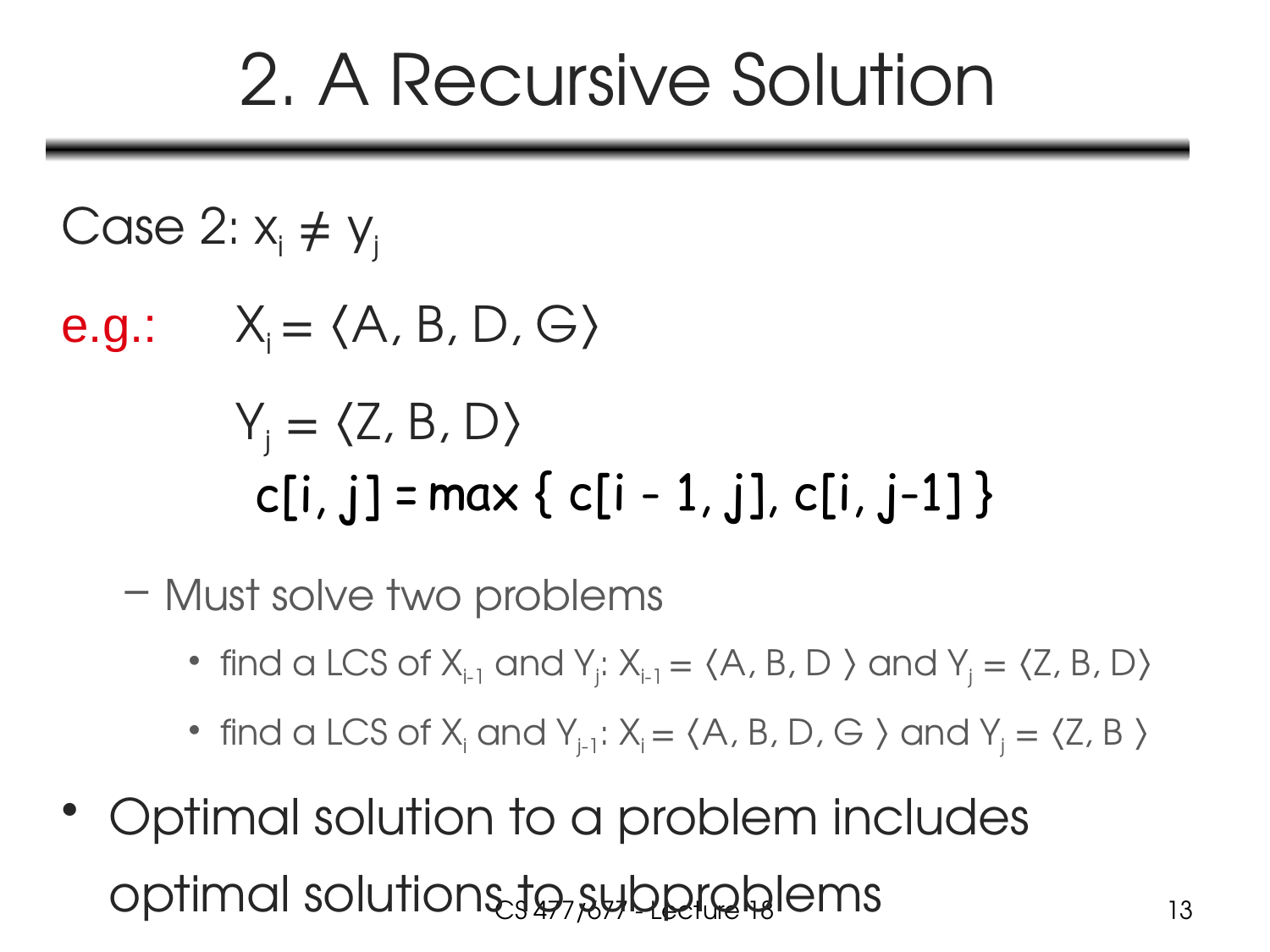

# 2. A Recursive Solution
Case 2: xi ≠ yj
e.g.: 	Xi = ⟨A, B, D, G⟩
		Yj = ⟨Z, B, D⟩

Must solve two problems
find a LCS of Xi-1 and Yj: Xi-1 = ⟨A, B, D ⟩ and Yj = ⟨Z, B, D⟩
find a LCS of Xi and Yj-1: Xi = ⟨A, B, D, G ⟩ and Yj = ⟨Z, B ⟩
Optimal solution to a problem includes optimal solutions to subproblems
max { c[i - 1, j], c[i, j-1] }
c[i, j] =
CS 477/677 - Lecture 18
13